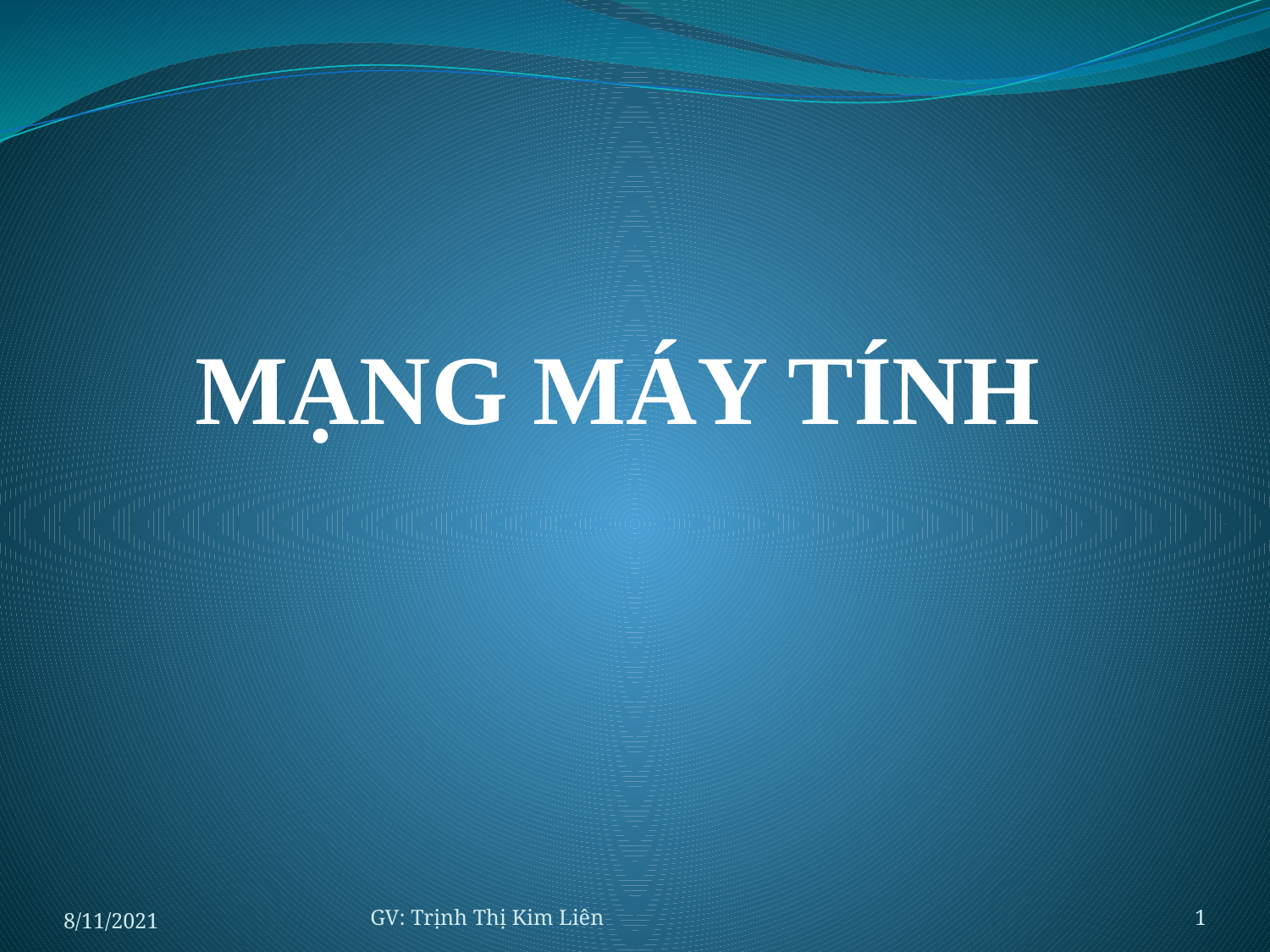

# MẠNG MÁY TÍNH

8/11/2021
GV: Trịnh Thị Kim Liên
1